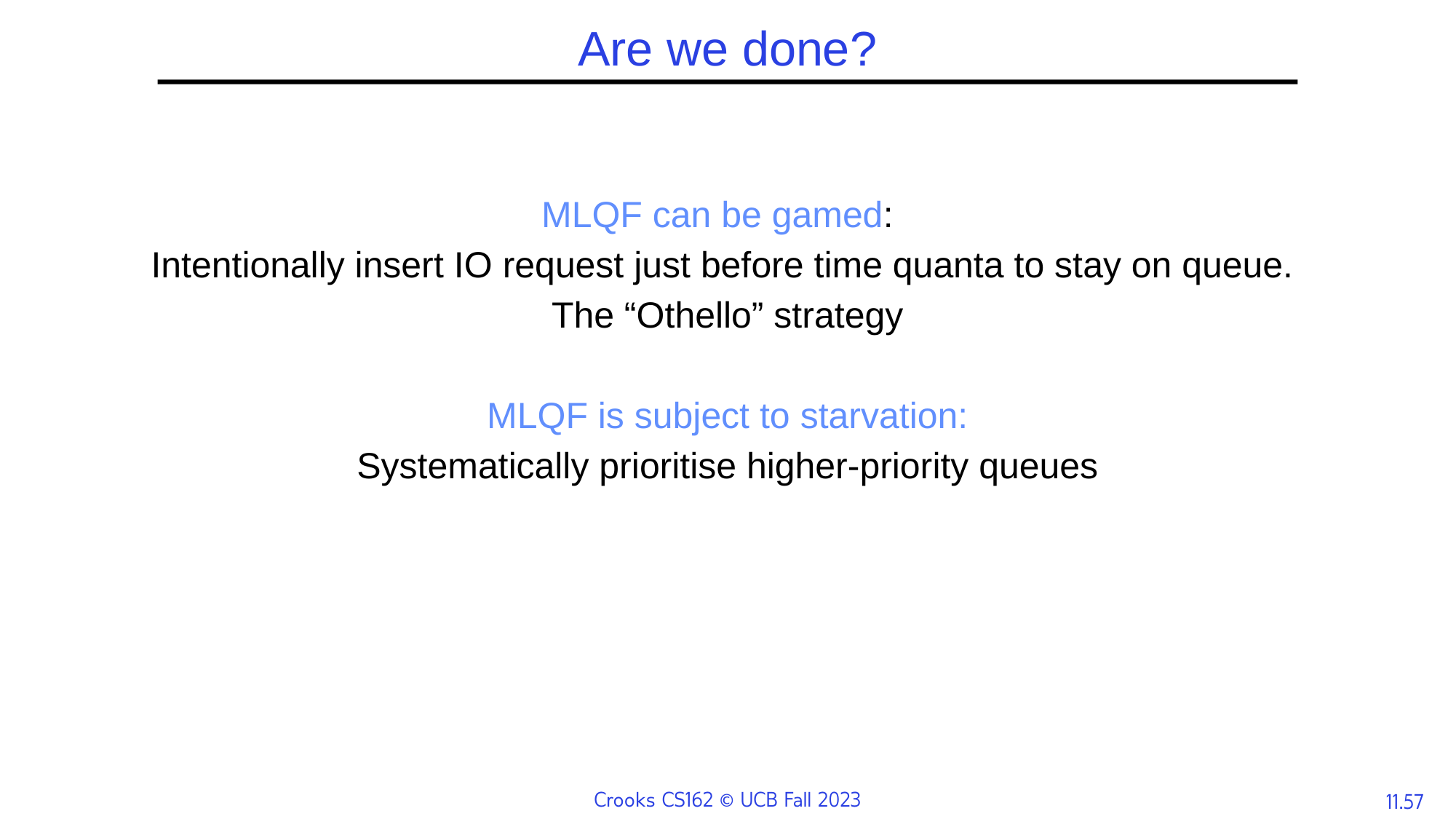

# Are we done?
MLQF can be gamed:
Intentionally insert IO request just before time quanta to stay on queue.
The “Othello” strategy

MLQF is subject to starvation:
Systematically prioritise higher-priority queues